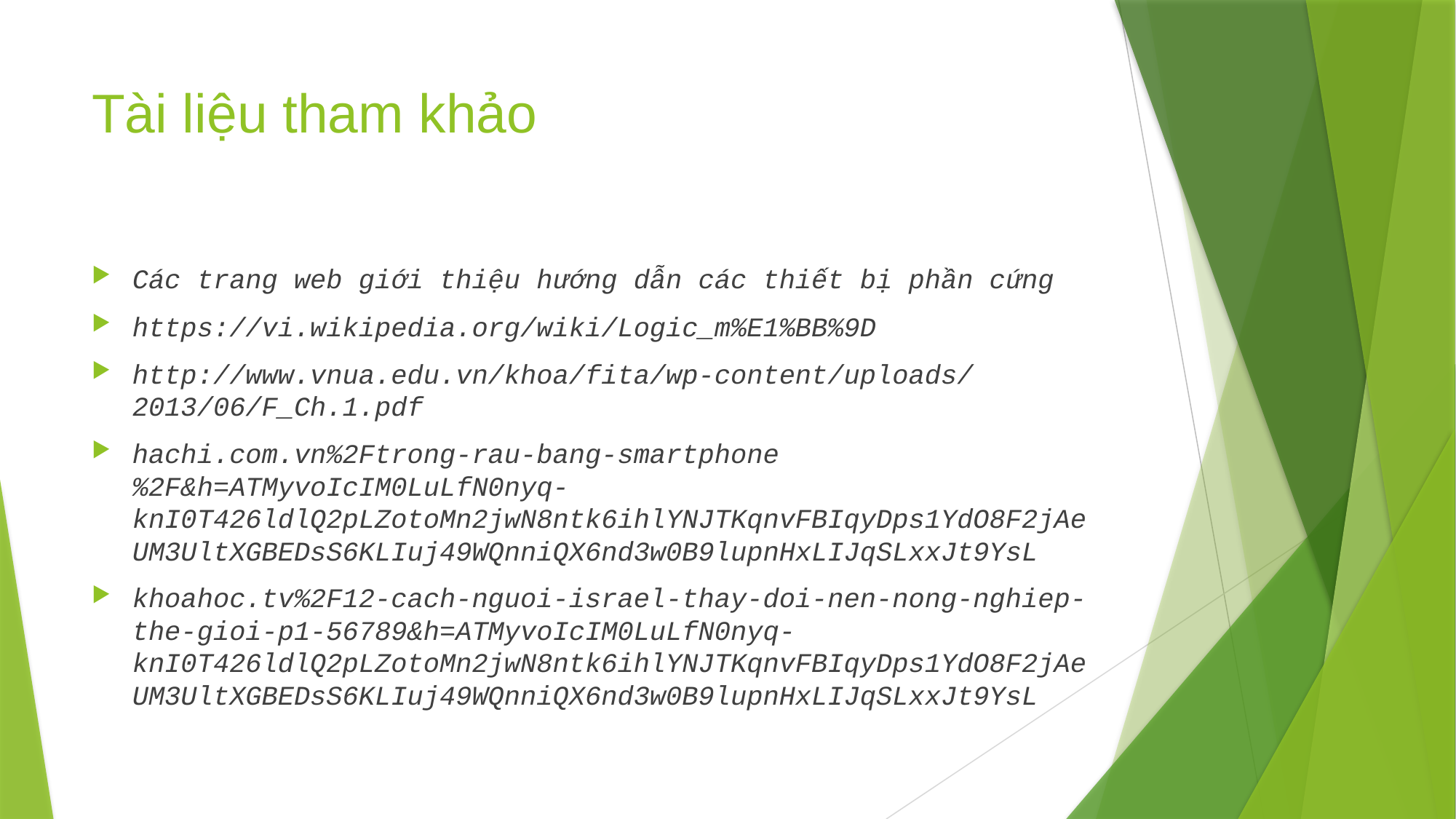

# Tài liệu tham khảo
Các trang web giới thiệu hướng dẫn các thiết bị phần cứng
https://vi.wikipedia.org/wiki/Logic_m%E1%BB%9D
http://www.vnua.edu.vn/khoa/fita/wp-content/uploads/2013/06/F_Ch.1.pdf
hachi.com.vn%2Ftrong-rau-bang-smartphone%2F&h=ATMyvoIcIM0LuLfN0nyq-knI0T426ldlQ2pLZotoMn2jwN8ntk6ihlYNJTKqnvFBIqyDps1YdO8F2jAeUM3UltXGBEDsS6KLIuj49WQnniQX6nd3w0B9lupnHxLIJqSLxxJt9YsL
khoahoc.tv%2F12-cach-nguoi-israel-thay-doi-nen-nong-nghiep-the-gioi-p1-56789&h=ATMyvoIcIM0LuLfN0nyq-knI0T426ldlQ2pLZotoMn2jwN8ntk6ihlYNJTKqnvFBIqyDps1YdO8F2jAeUM3UltXGBEDsS6KLIuj49WQnniQX6nd3w0B9lupnHxLIJqSLxxJt9YsL